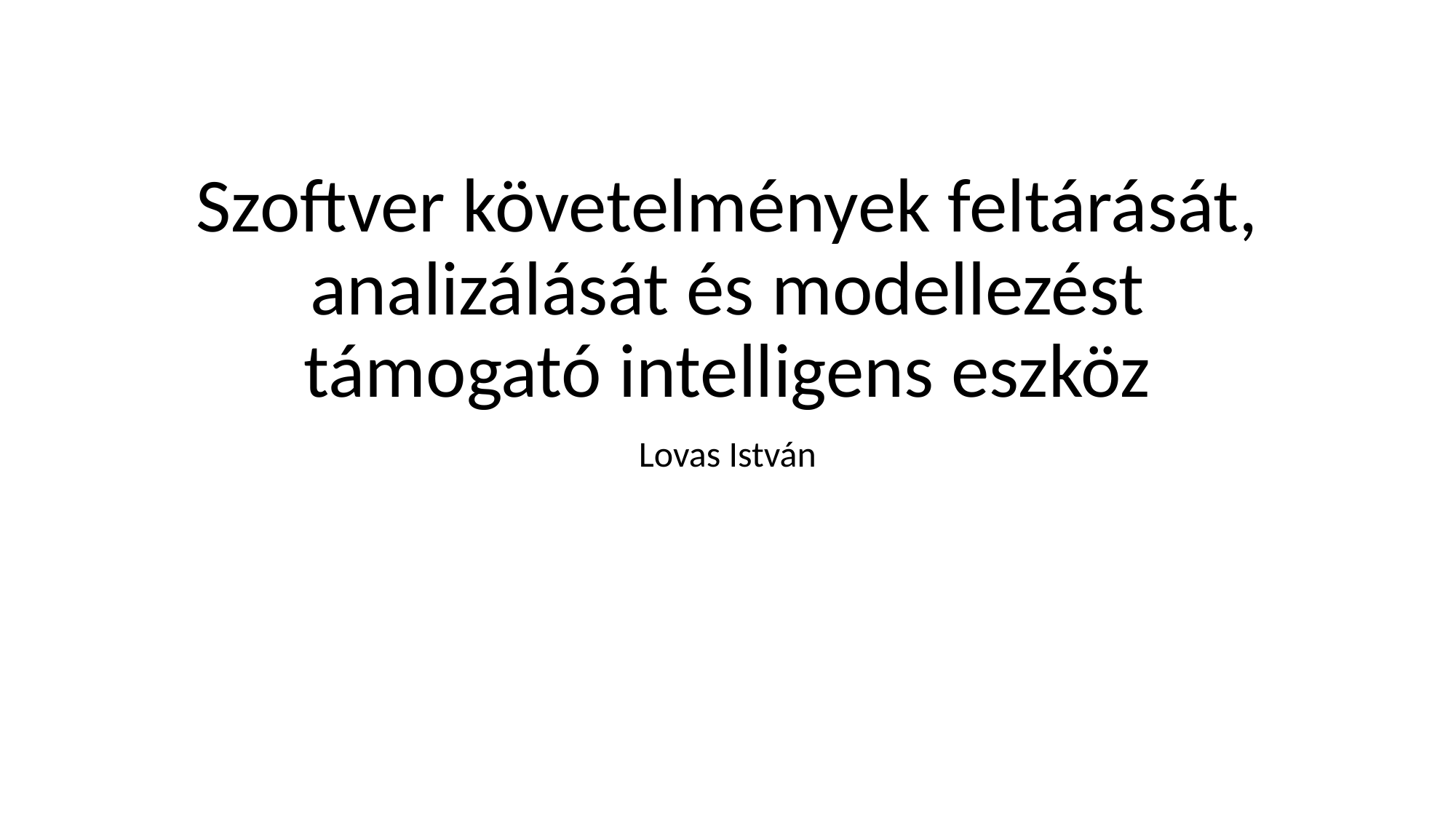

# Szoftver követelmények feltárását, analizálását és modellezést támogató intelligens eszköz
Lovas István